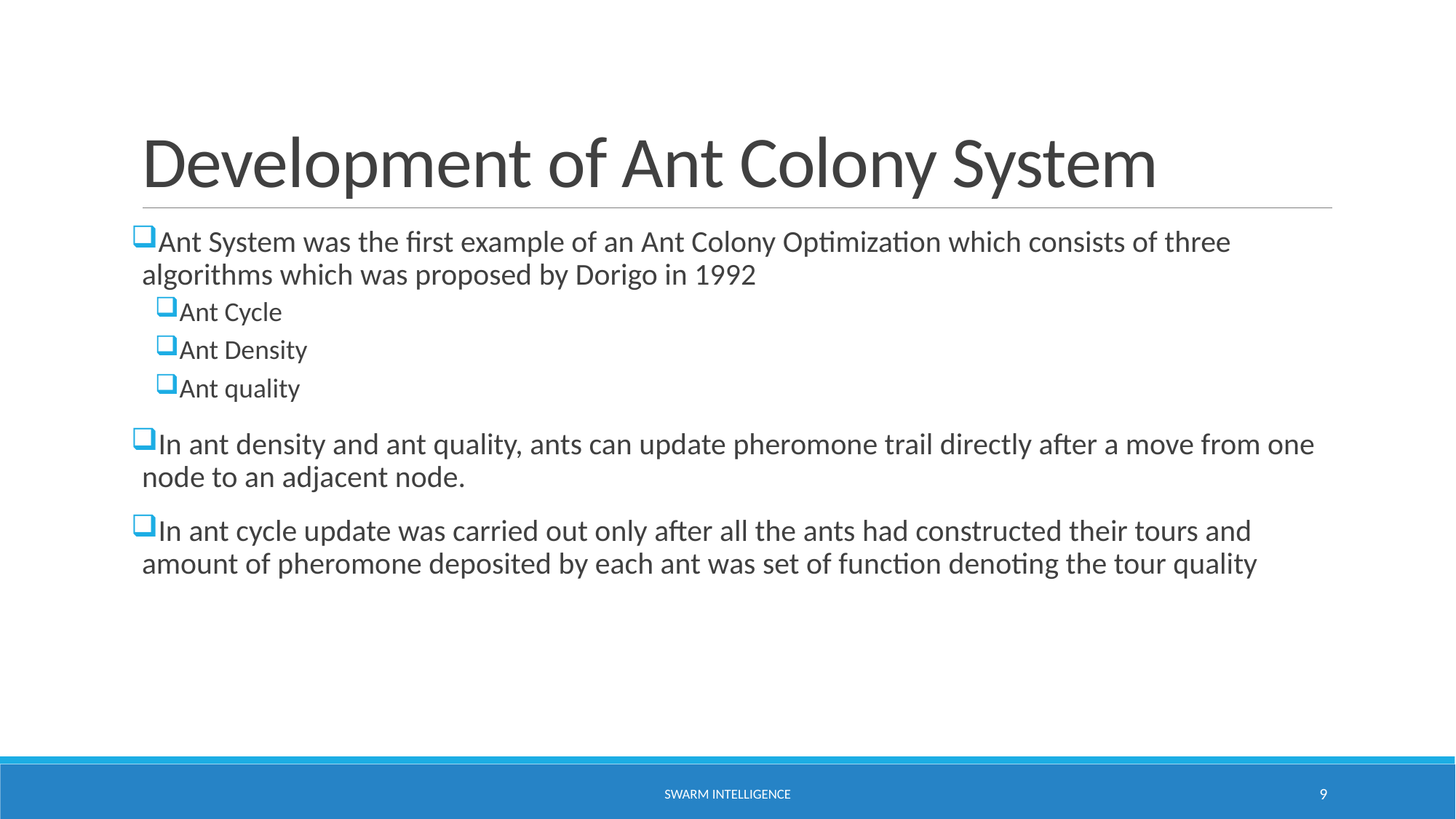

# Development of Ant Colony System
Ant System was the first example of an Ant Colony Optimization which consists of three algorithms which was proposed by Dorigo in 1992
Ant Cycle
Ant Density
Ant quality
In ant density and ant quality, ants can update pheromone trail directly after a move from one node to an adjacent node.
In ant cycle update was carried out only after all the ants had constructed their tours and amount of pheromone deposited by each ant was set of function denoting the tour quality
SWARM INTELLIGENCE
9